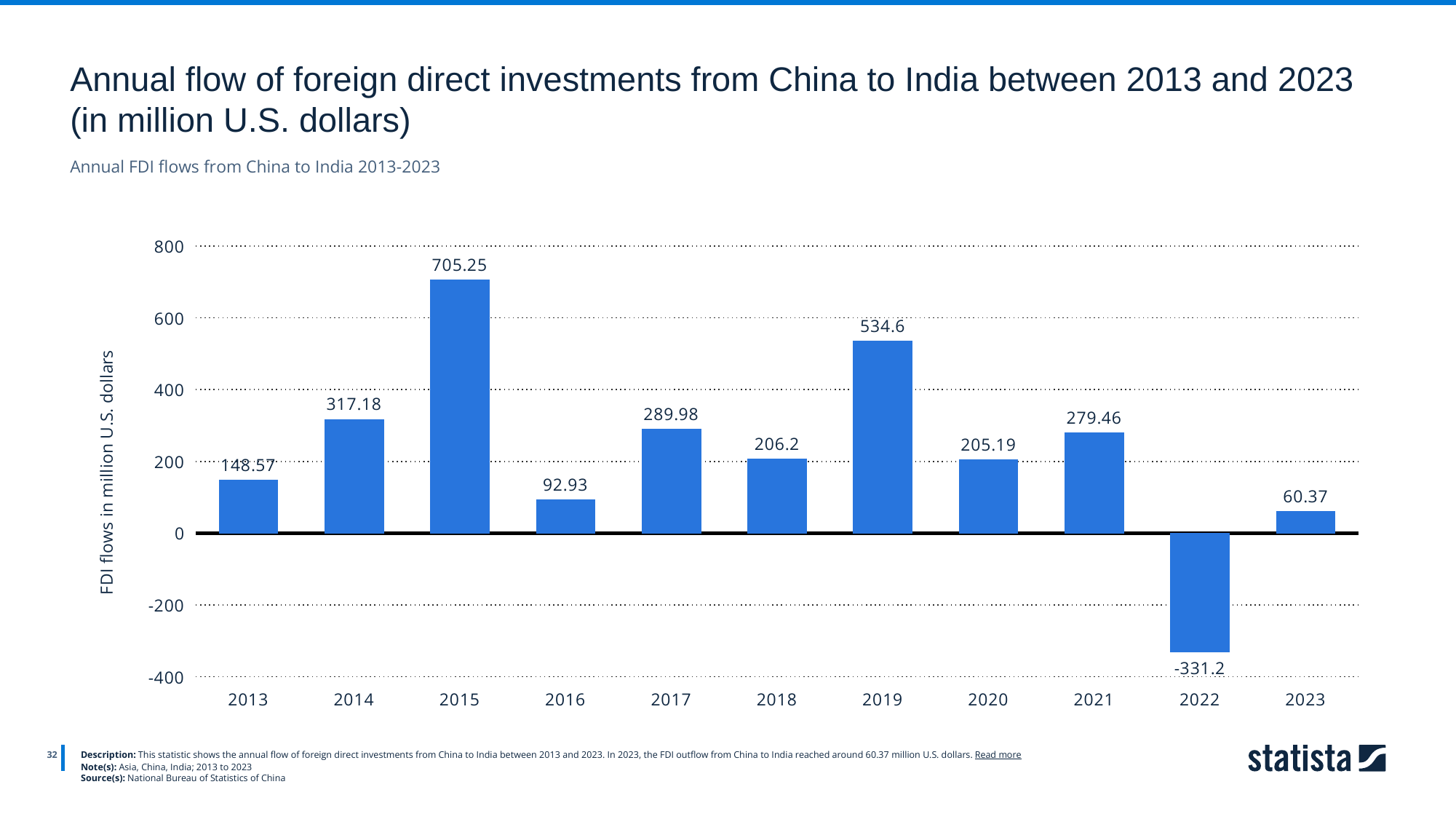

Annual flow of foreign direct investments from China to India between 2013 and 2023 (in million U.S. dollars)
Annual FDI flows from China to India 2013-2023

### Chart

| Category | Column1 |
|---|---|
| 2013 | 148.57 |
| 2014 | 317.18 |
| 2015 | 705.25 |
| 2016 | 92.93 |
| 2017 | 289.98 |
| 2018 | 206.2 |
| 2019 | 534.6 |
| 2020 | 205.19 |
| 2021 | 279.46 |
| 2022 | -331.2 |
| 2023 | 60.37 |
32
Description: This statistic shows the annual flow of foreign direct investments from China to India between 2013 and 2023. In 2023, the FDI outflow from China to India reached around 60.37 million U.S. dollars. Read more
Note(s): Asia, China, India; 2013 to 2023
Source(s): National Bureau of Statistics of China